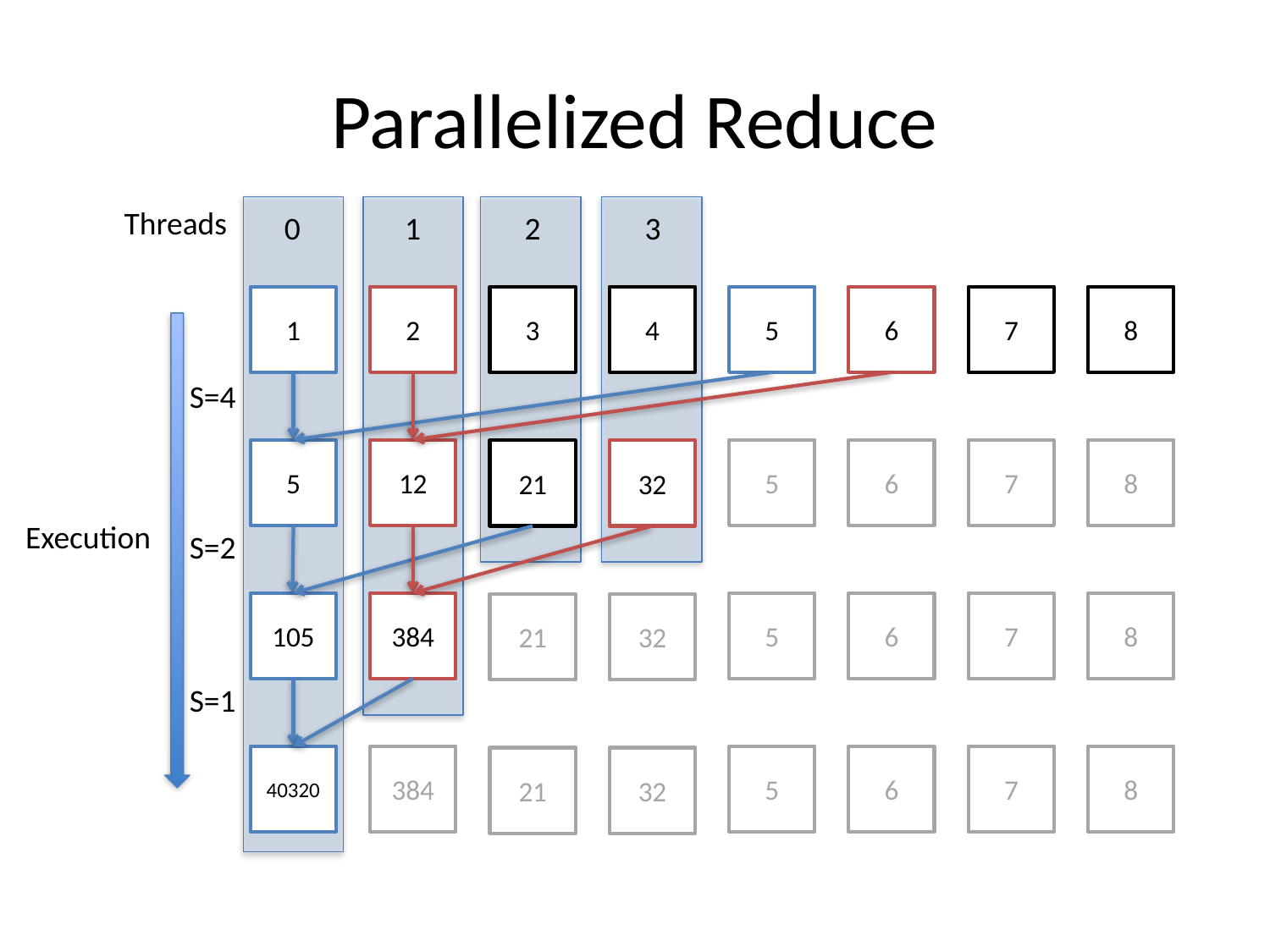

# Parallelized Reduce

Threads

0
1
2
3
1
2
3
4
5
6
7
8

S=4
5
12
5
6
7
8
21
32
Execution
S=2
105
384
5
6
7
8
21
32
S=1
40320
384
5
6
7
8
21
32